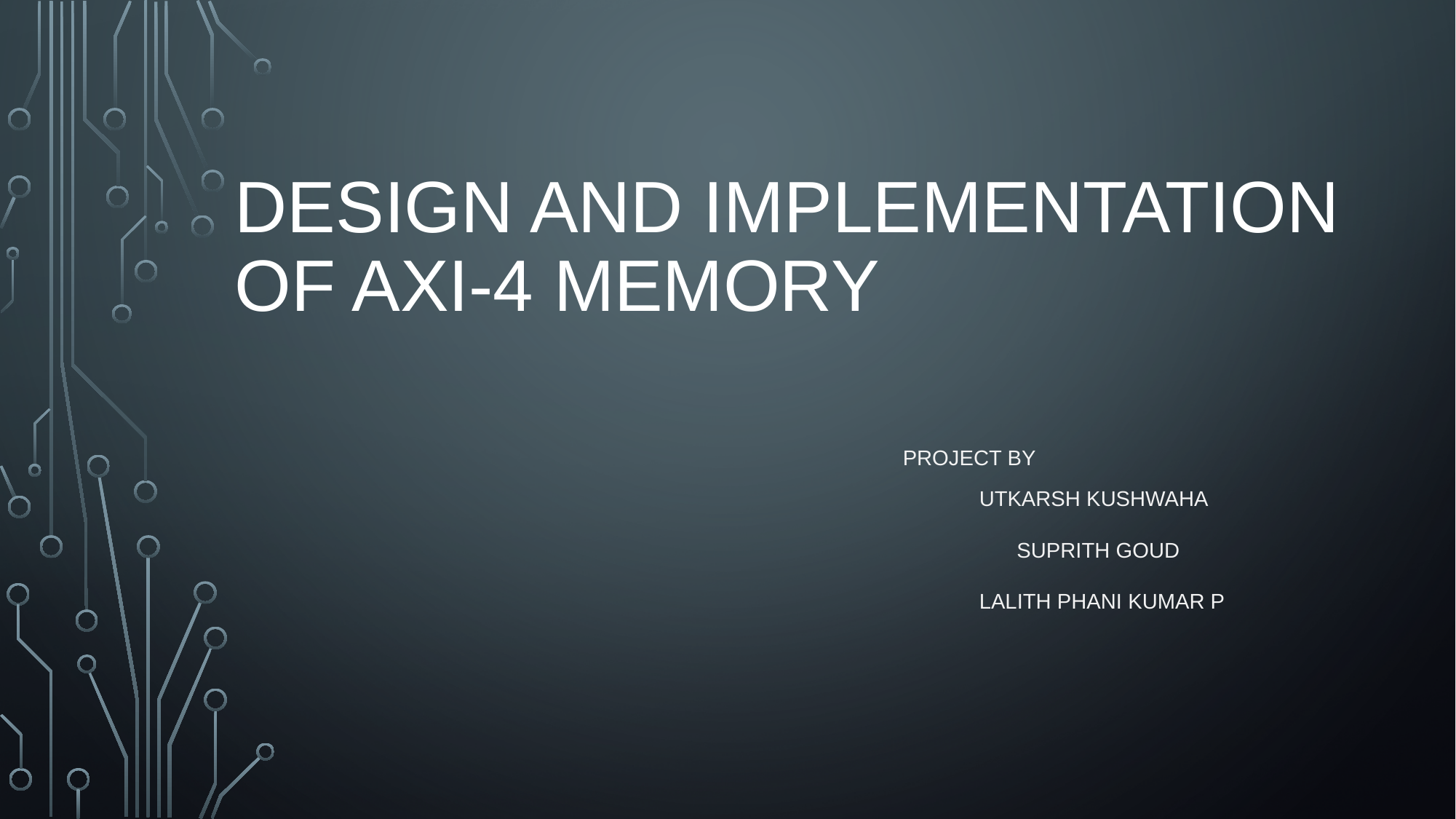

# Design and implementation of axi-4 memory
Project by
	Utkarsh kushwaha
                   Suprith goud
	lalith phani kumar p